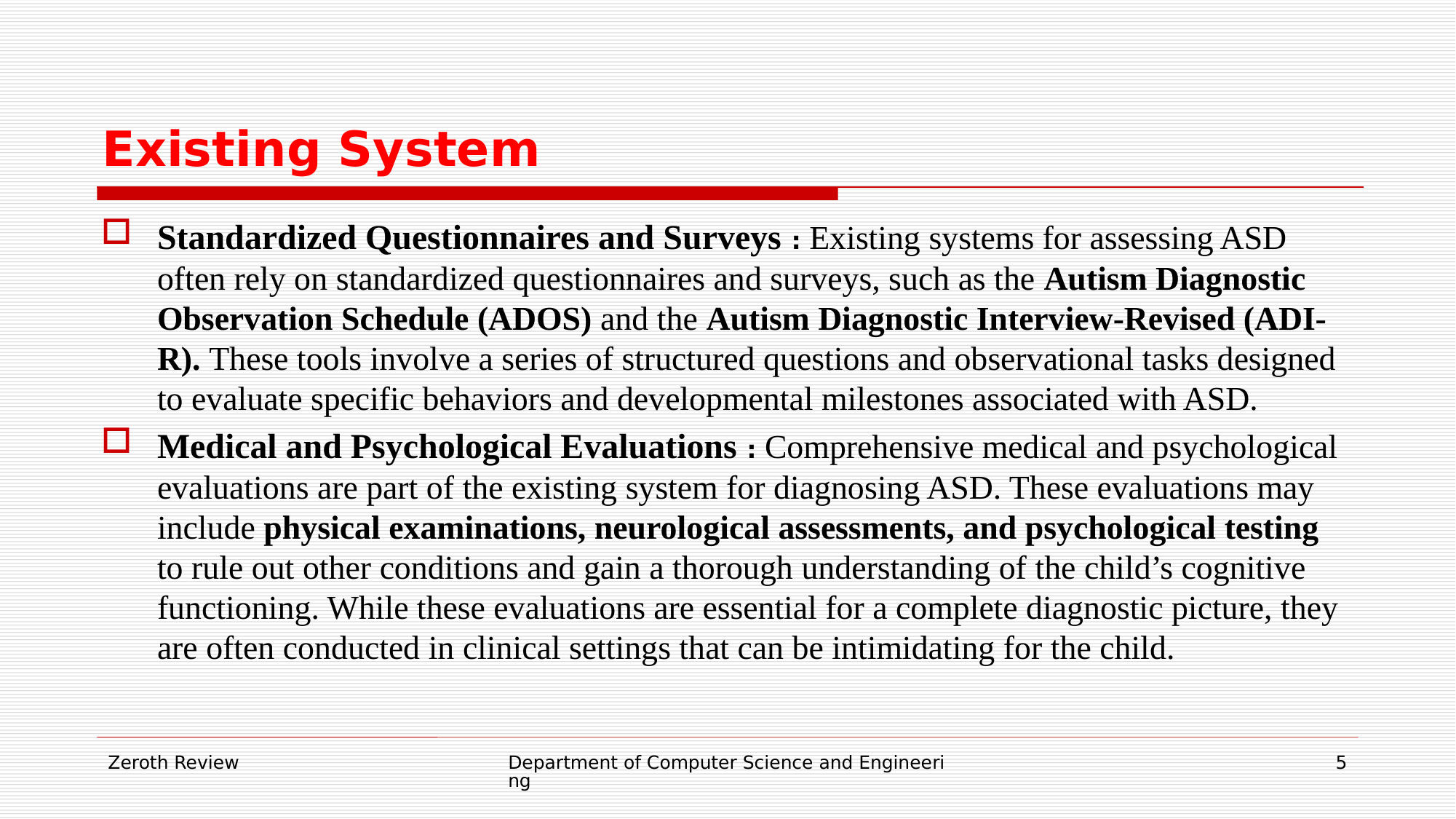

# Existing System
Standardized Questionnaires and Surveys : Existing systems for assessing ASD often rely on standardized questionnaires and surveys, such as the Autism Diagnostic Observation Schedule (ADOS) and the Autism Diagnostic Interview-Revised (ADI-R). These tools involve a series of structured questions and observational tasks designed to evaluate specific behaviors and developmental milestones associated with ASD.
Medical and Psychological Evaluations : Comprehensive medical and psychological evaluations are part of the existing system for diagnosing ASD. These evaluations may include physical examinations, neurological assessments, and psychological testing to rule out other conditions and gain a thorough understanding of the child’s cognitive functioning. While these evaluations are essential for a complete diagnostic picture, they are often conducted in clinical settings that can be intimidating for the child.

Zeroth Review
Department of Computer Science and Engineering
5